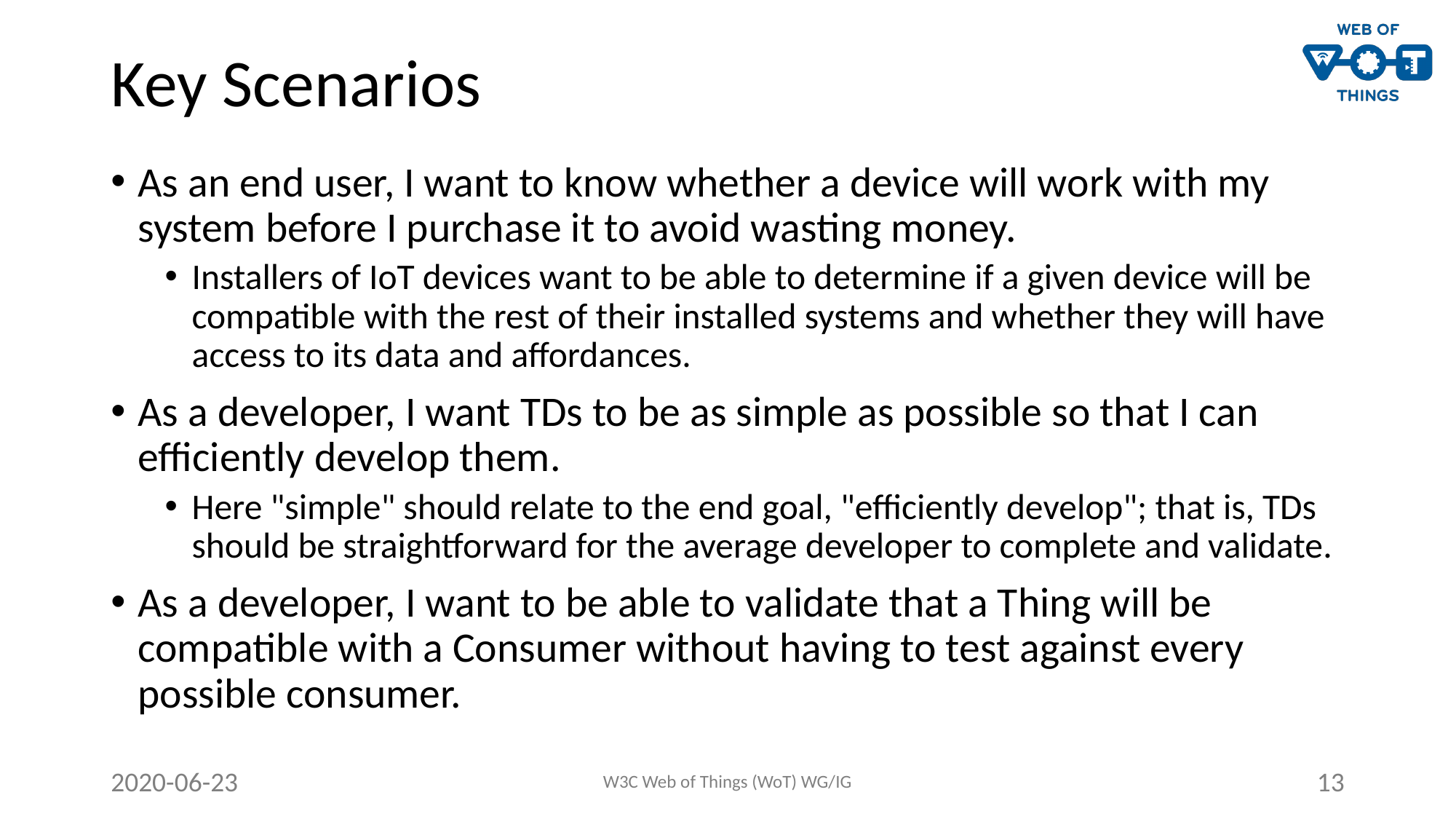

# Key Scenarios
As an end user, I want to know whether a device will work with my system before I purchase it to avoid wasting money.
Installers of IoT devices want to be able to determine if a given device will be compatible with the rest of their installed systems and whether they will have access to its data and affordances.
As a developer, I want TDs to be as simple as possible so that I can efficiently develop them.
Here "simple" should relate to the end goal, "efficiently develop"; that is, TDs should be straightforward for the average developer to complete and validate.
As a developer, I want to be able to validate that a Thing will be compatible with a Consumer without having to test against every possible consumer.

2020-06-23
W3C Web of Things (WoT) WG/IG
13